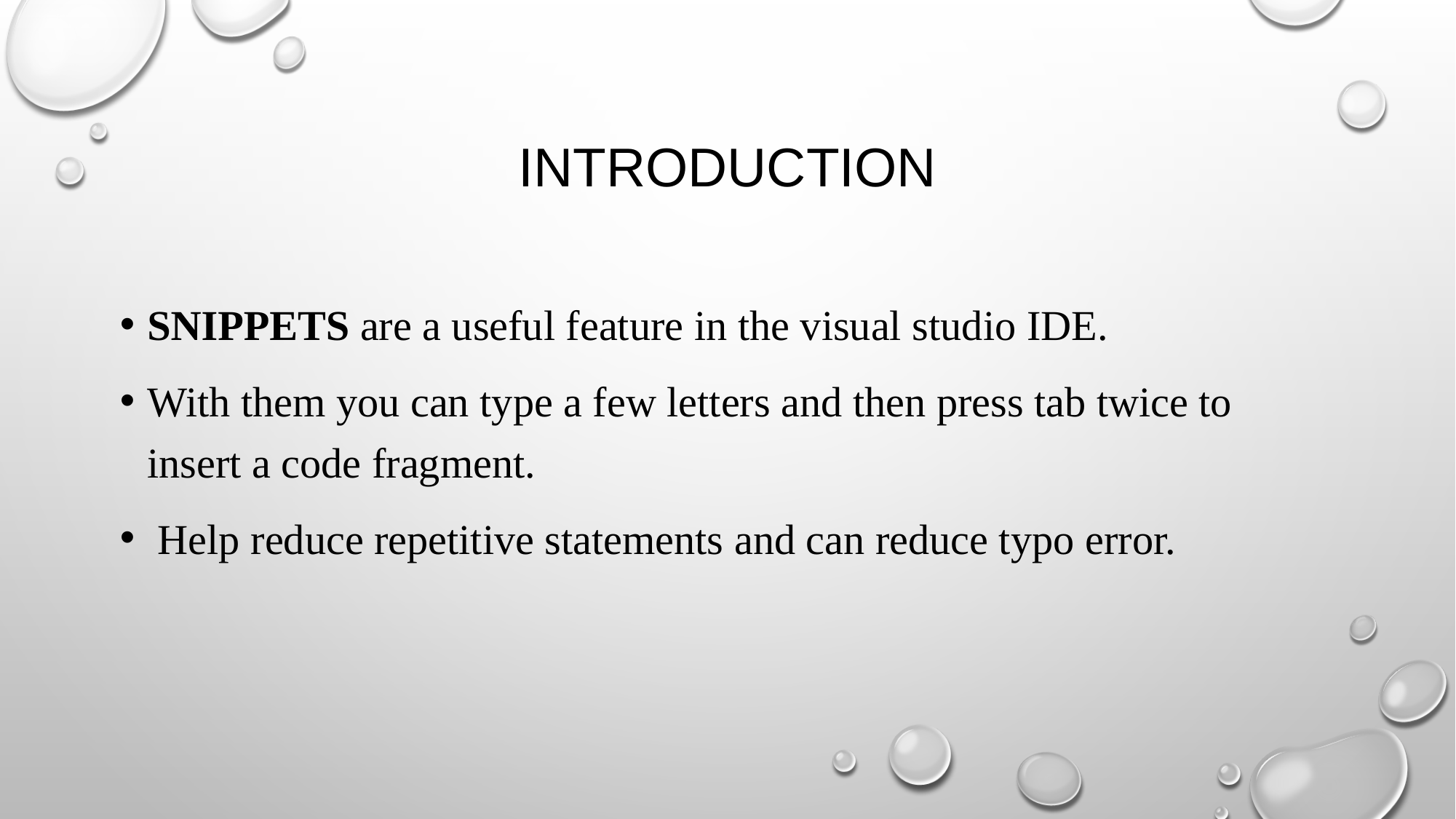

# introduction
Snippets are a useful feature in the visual studio IDE.
With them you can type a few letters and then press tab twice to insert a code fragment.
 Help reduce repetitive statements and can reduce typo error.